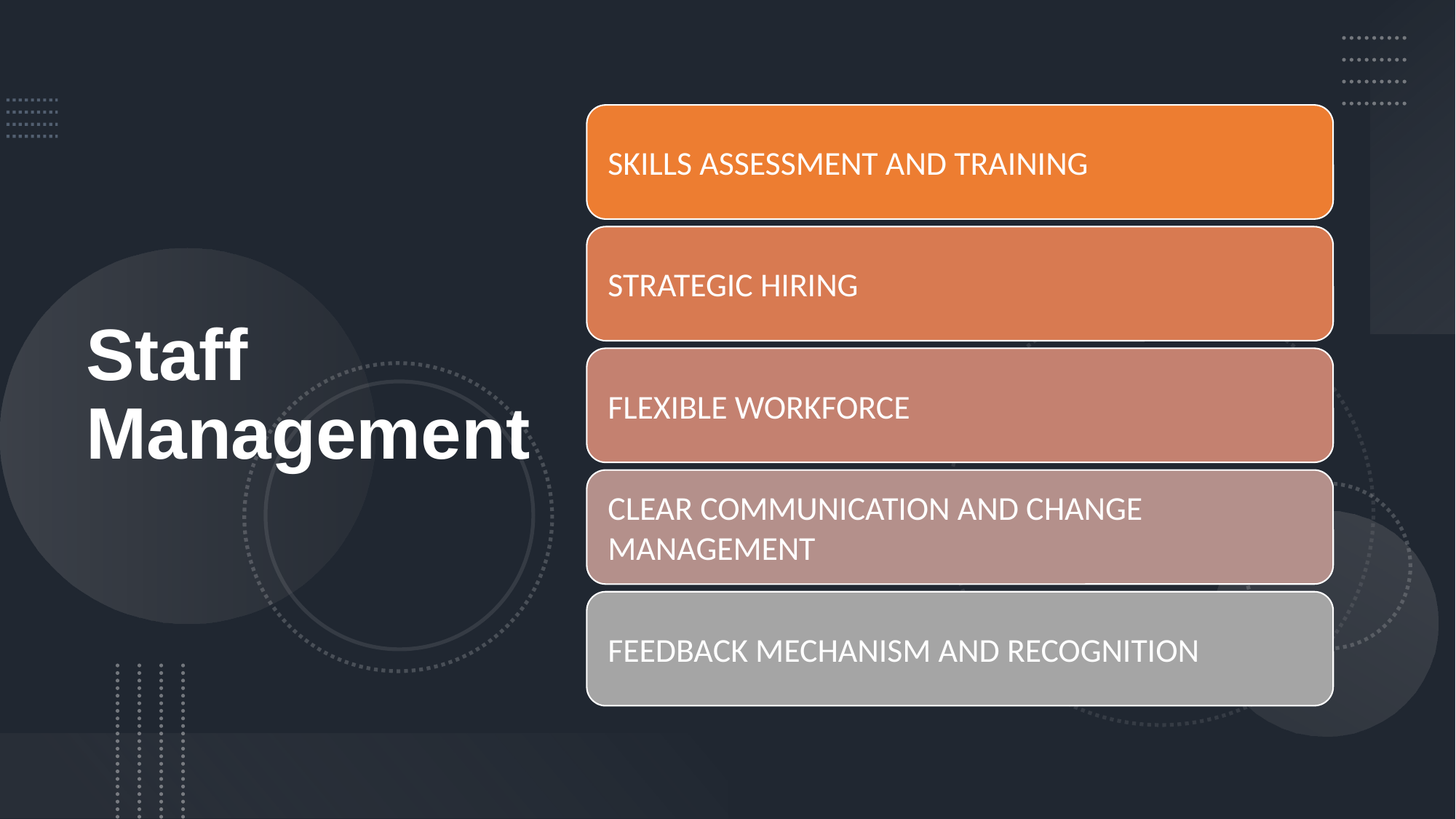

# Staff Management
Skills Assessment and Training
Strategic Hiring
Flexible Workforce
Clear Communication and Change Management
Feedback Mechanism and Recognition